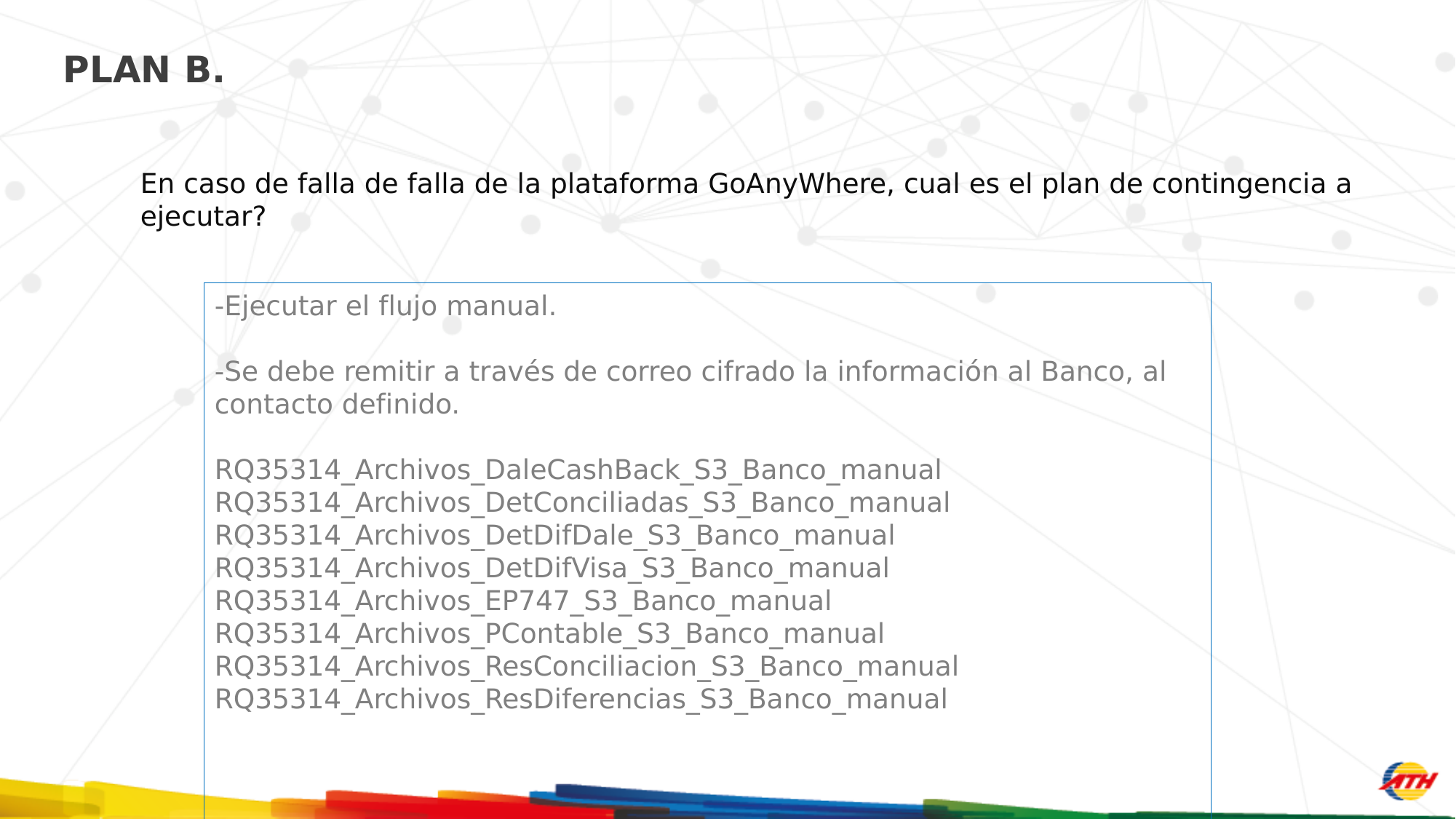

PLAN B.
En caso de falla de falla de la plataforma GoAnyWhere, cual es el plan de contingencia a ejecutar?
-Ejecutar el flujo manual.

-Se debe remitir a través de correo cifrado la información al Banco, al contacto definido.

RQ35314_Archivos_DaleCashBack_S3_Banco_manual
RQ35314_Archivos_DetConciliadas_S3_Banco_manual
RQ35314_Archivos_DetDifDale_S3_Banco_manual
RQ35314_Archivos_DetDifVisa_S3_Banco_manual
RQ35314_Archivos_EP747_S3_Banco_manual
RQ35314_Archivos_PContable_S3_Banco_manual
RQ35314_Archivos_ResConciliacion_S3_Banco_manual
RQ35314_Archivos_ResDiferencias_S3_Banco_manual